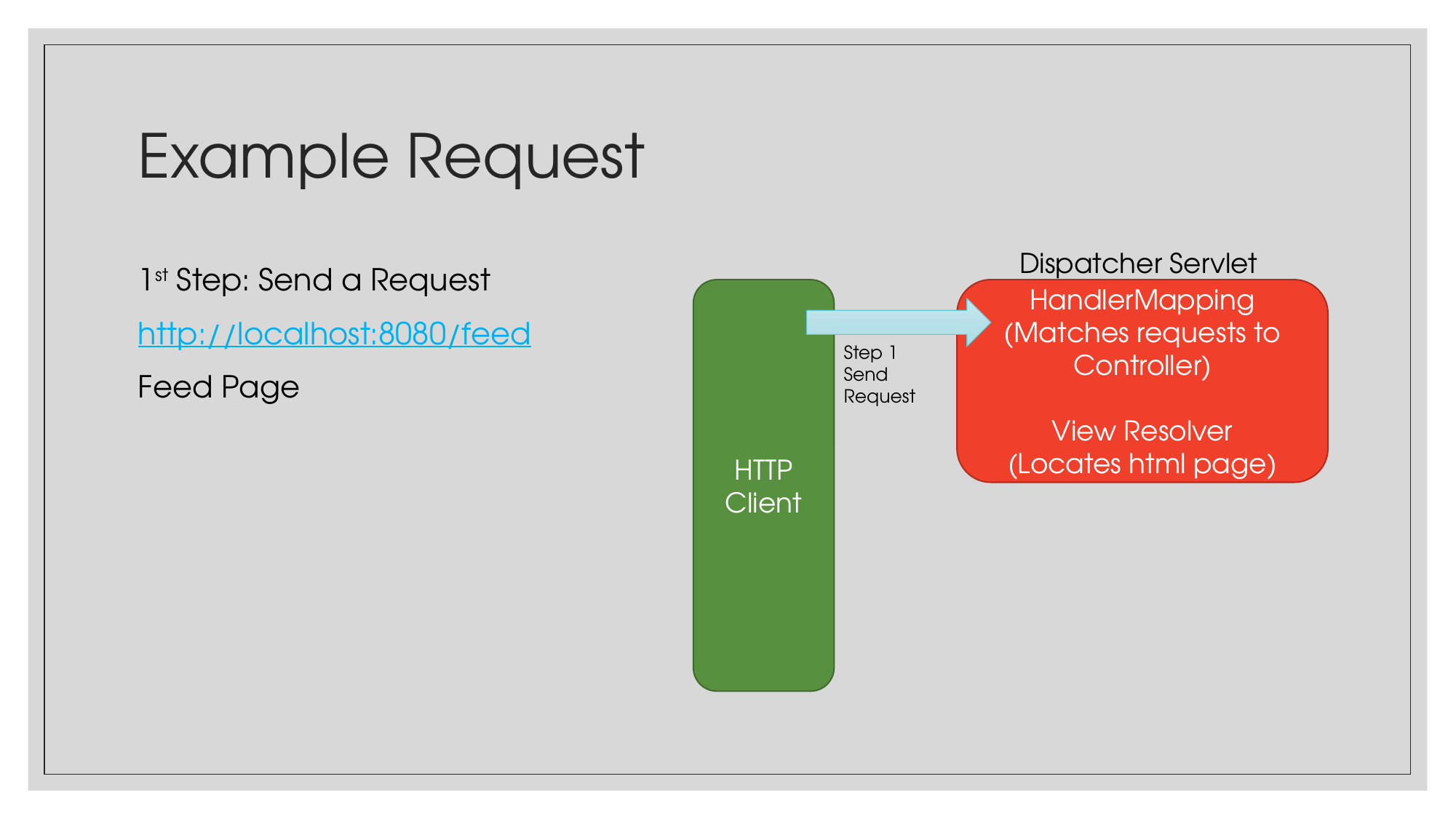

# Example Request
Dispatcher Servlet
1st Step: Send a Request
http://localhost:8080/feed
Feed Page
HTTP Client
HandlerMapping
(Matches requests to Controller)

View Resolver
(Locates html page)

Step 1 Send Request